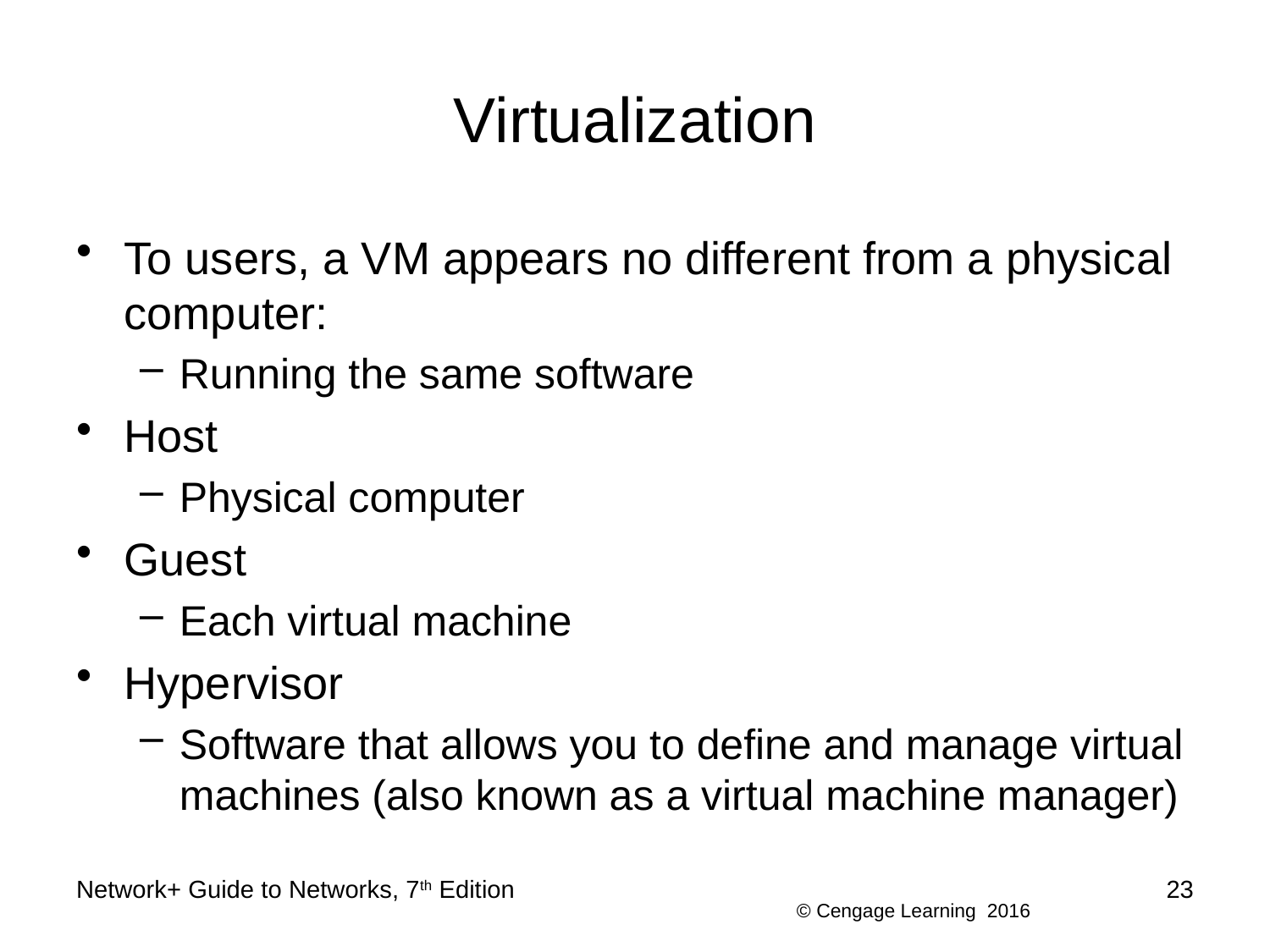

# Virtualization
To users, a VM appears no different from a physical computer:
Running the same software
Host
Physical computer
Guest
Each virtual machine
Hypervisor
Software that allows you to define and manage virtual machines (also known as a virtual machine manager)

Network+ Guide to Networks, 7th Edition
23